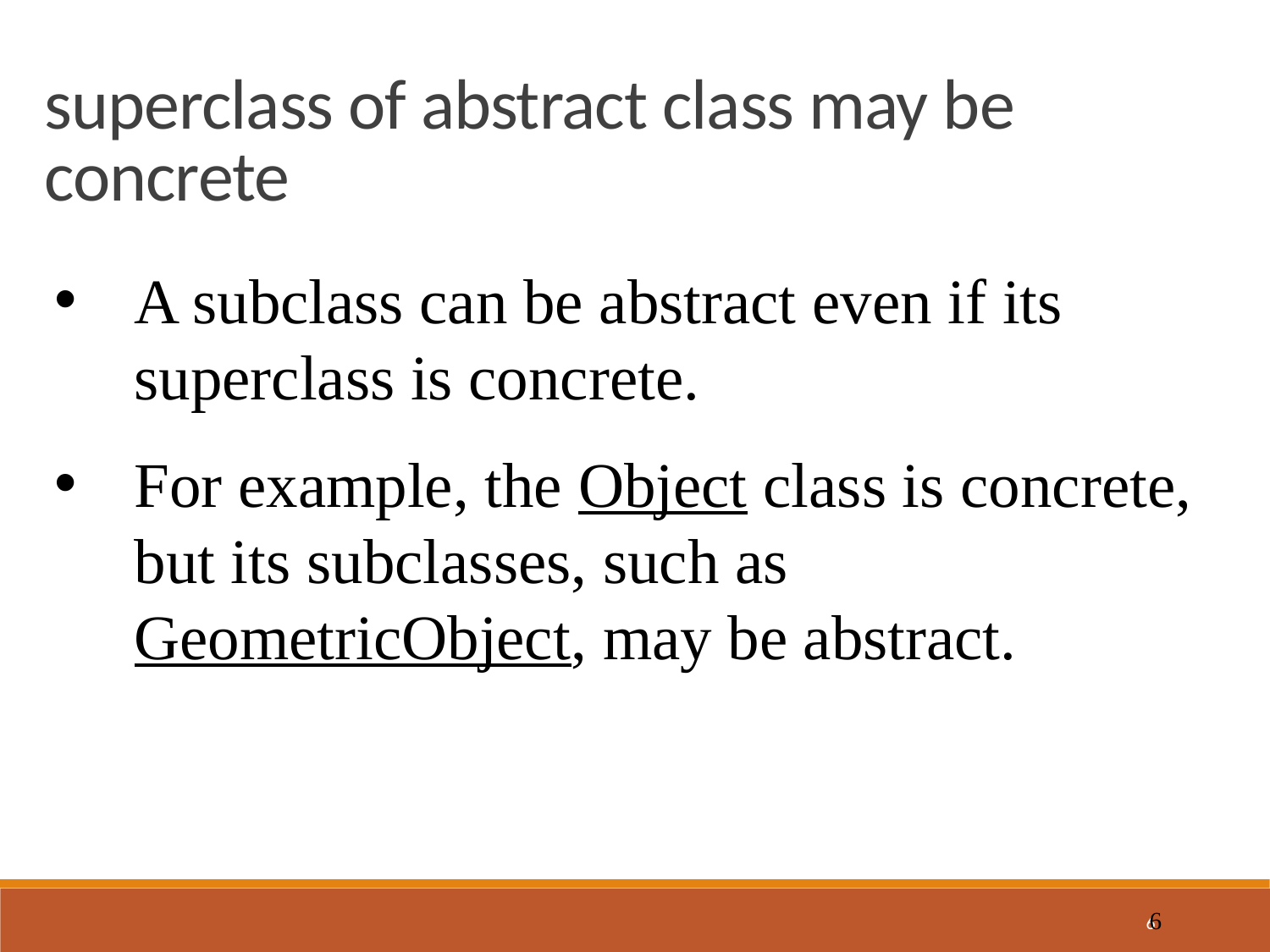

superclass of abstract class may be concrete
A subclass can be abstract even if its superclass is concrete.
For example, the Object class is concrete, but its subclasses, such as GeometricObject, may be abstract.
6
6